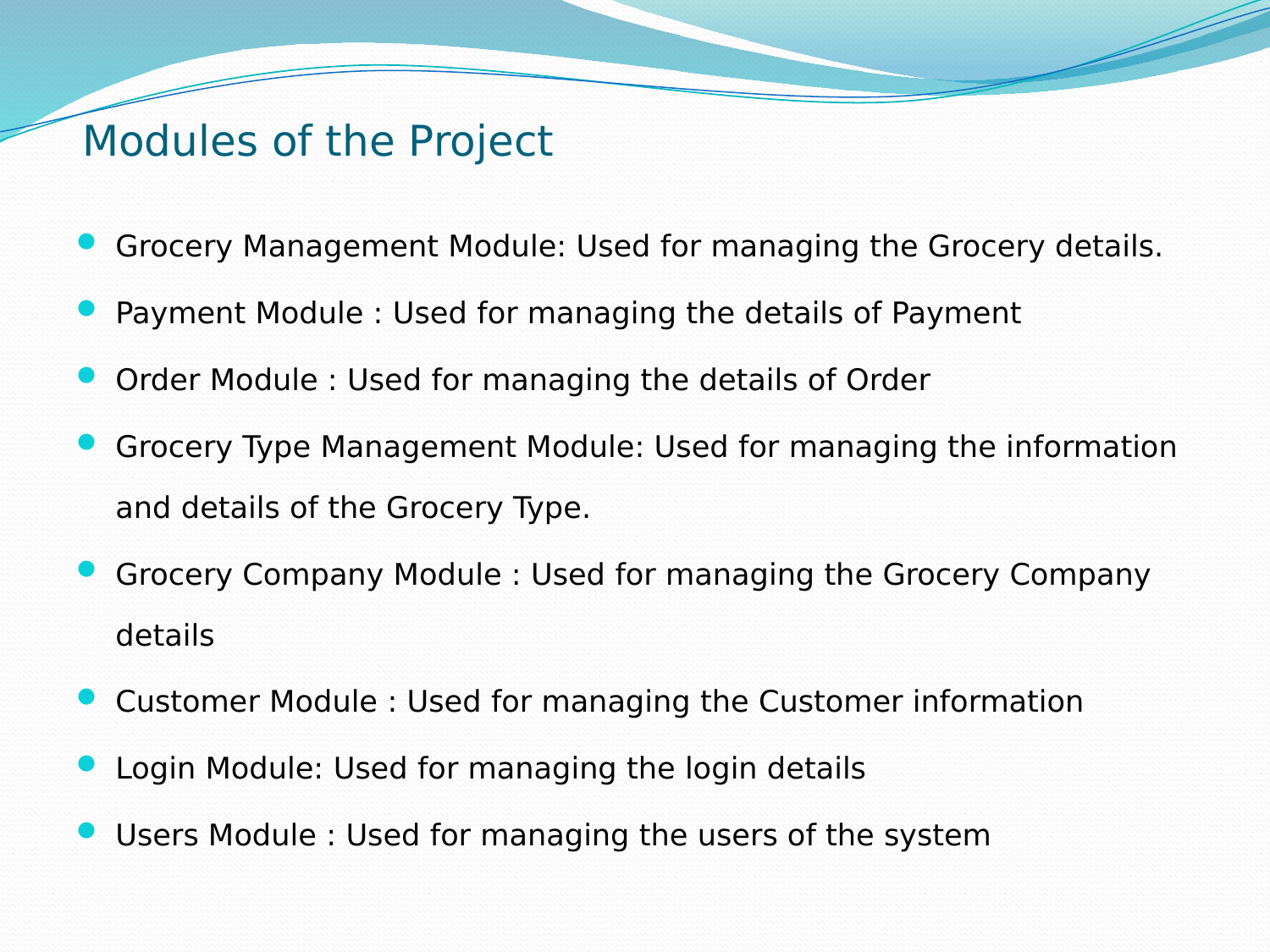

# Modules of the Project
Grocery Management Module: Used for managing the Grocery details.
Payment Module : Used for managing the details of Payment
Order Module : Used for managing the details of Order
Grocery Type Management Module: Used for managing the information and details of the Grocery Type.
Grocery Company Module : Used for managing the Grocery Company details
Customer Module : Used for managing the Customer information
Login Module: Used for managing the login details
Users Module : Used for managing the users of the system